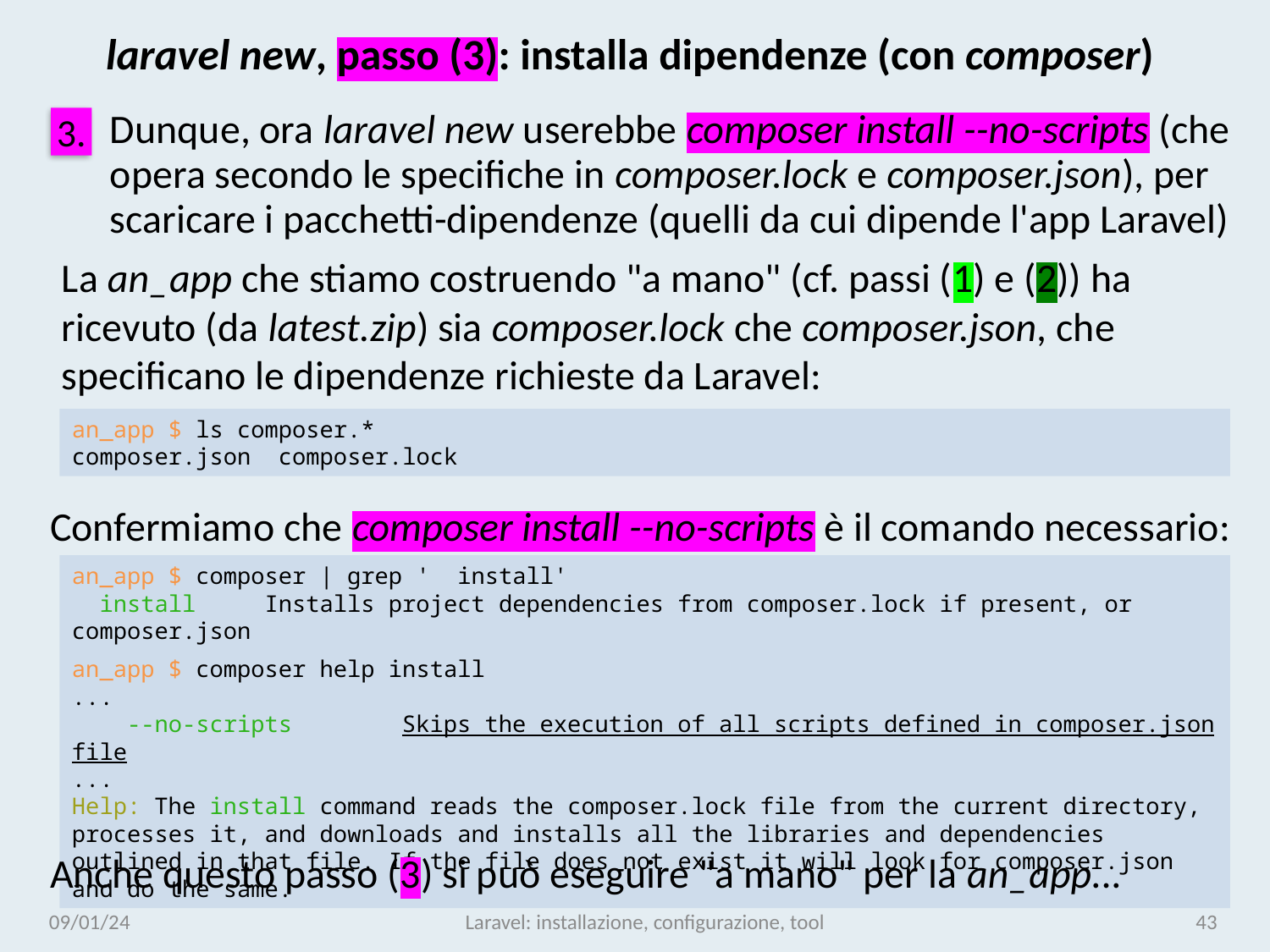

# laravel new, passo (3): installa dipendenze (con composer)
Dunque, ora laravel new userebbe composer install --no-scripts (che opera secondo le specifiche in composer.lock e composer.json), per scaricare i pacchetti-dipendenze (quelli da cui dipende l'app Laravel)
La an_app che stiamo costruendo "a mano" (cf. passi (1) e (2)) ha ricevuto (da latest.zip) sia composer.lock che composer.json, che specificano le dipendenze richieste da Laravel:
3.
an_app $ ls composer.*
composer.json  composer.lock
Confermiamo che composer install --no-scripts è il comando necessario:
an_app $ composer | grep '  install'
  install     Installs project dependencies from composer.lock if present, or composer.json
an_app $ composer help install
...
    --no-scripts        Skips the execution of all scripts defined in composer.json file
...
Help: The install command reads the composer.lock file from the current directory, processes it, and downloads and installs all the libraries and dependencies outlined in that file. If the file does not exist it will look for composer.json and do the same.
Anche questo passo (3) si può eseguire "a mano" per la an_app...
09/01/24
Laravel: installazione, configurazione, tool
43